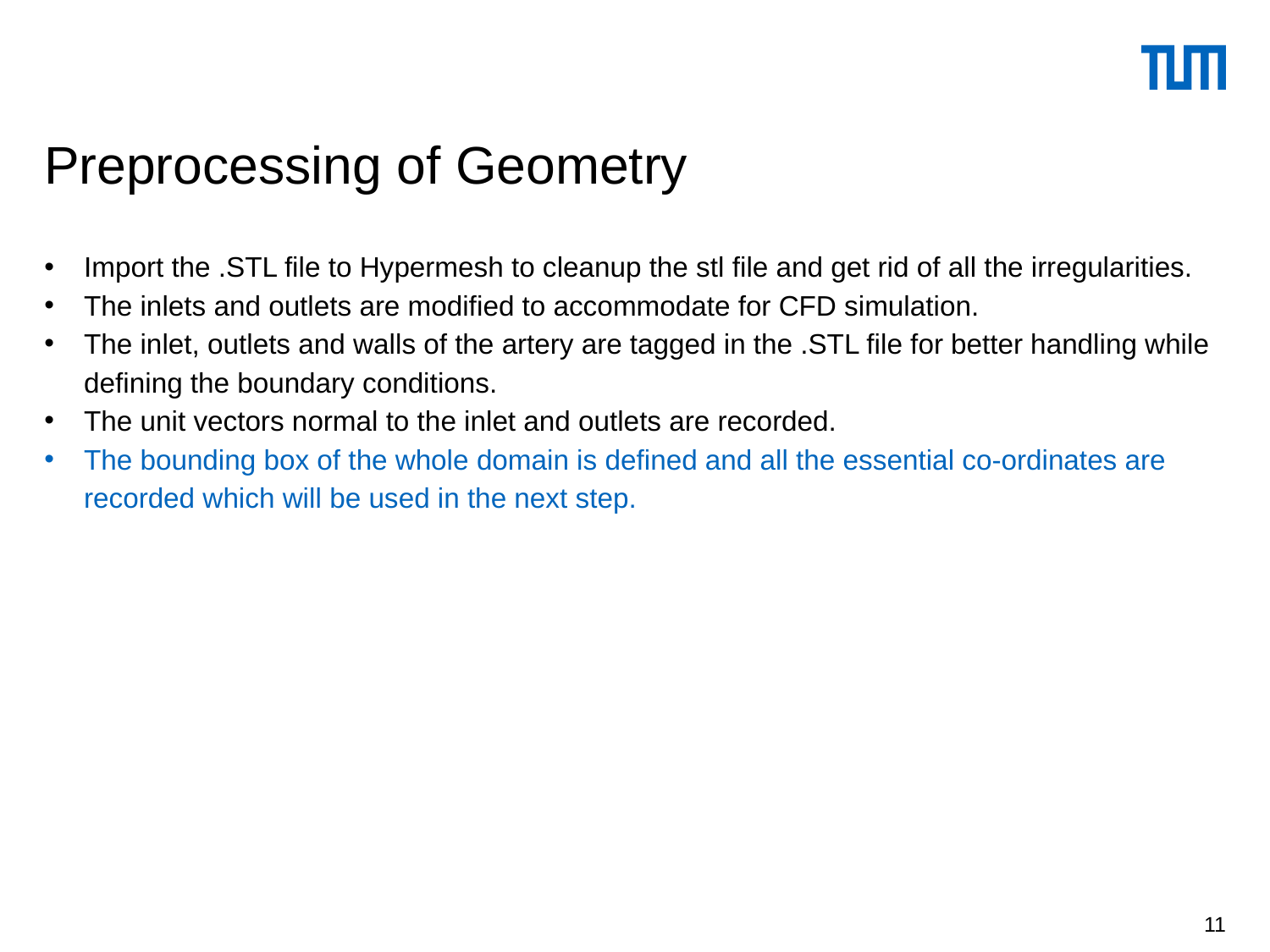

# Preprocessing of Geometry
Import the .STL file to Hypermesh to cleanup the stl file and get rid of all the irregularities.
The inlets and outlets are modified to accommodate for CFD simulation.
The inlet, outlets and walls of the artery are tagged in the .STL file for better handling while defining the boundary conditions.
The unit vectors normal to the inlet and outlets are recorded.
The bounding box of the whole domain is defined and all the essential co-ordinates are recorded which will be used in the next step.
11